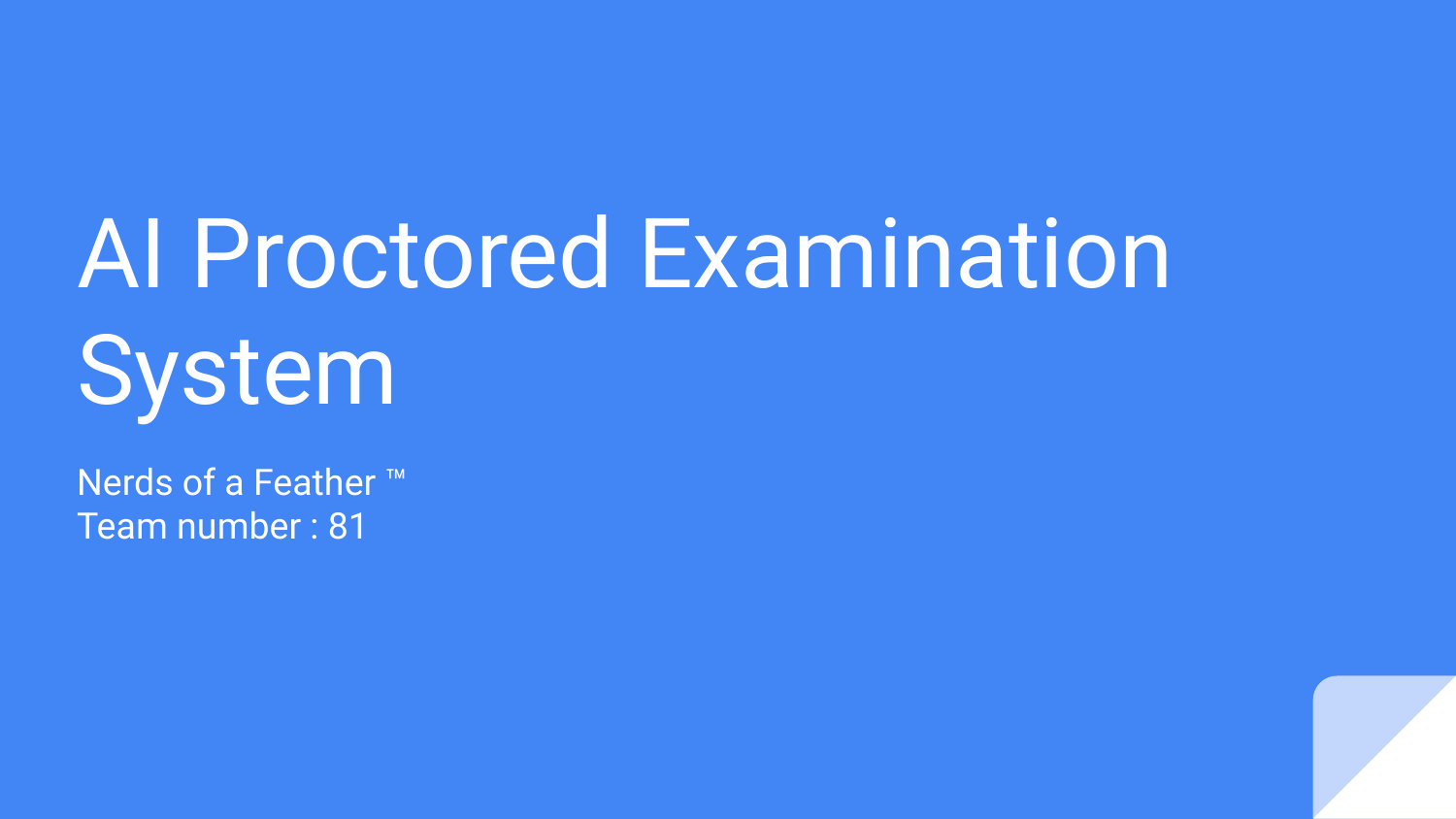

# AI Proctored Examination System
Nerds of a Feather ™
Team number : 81